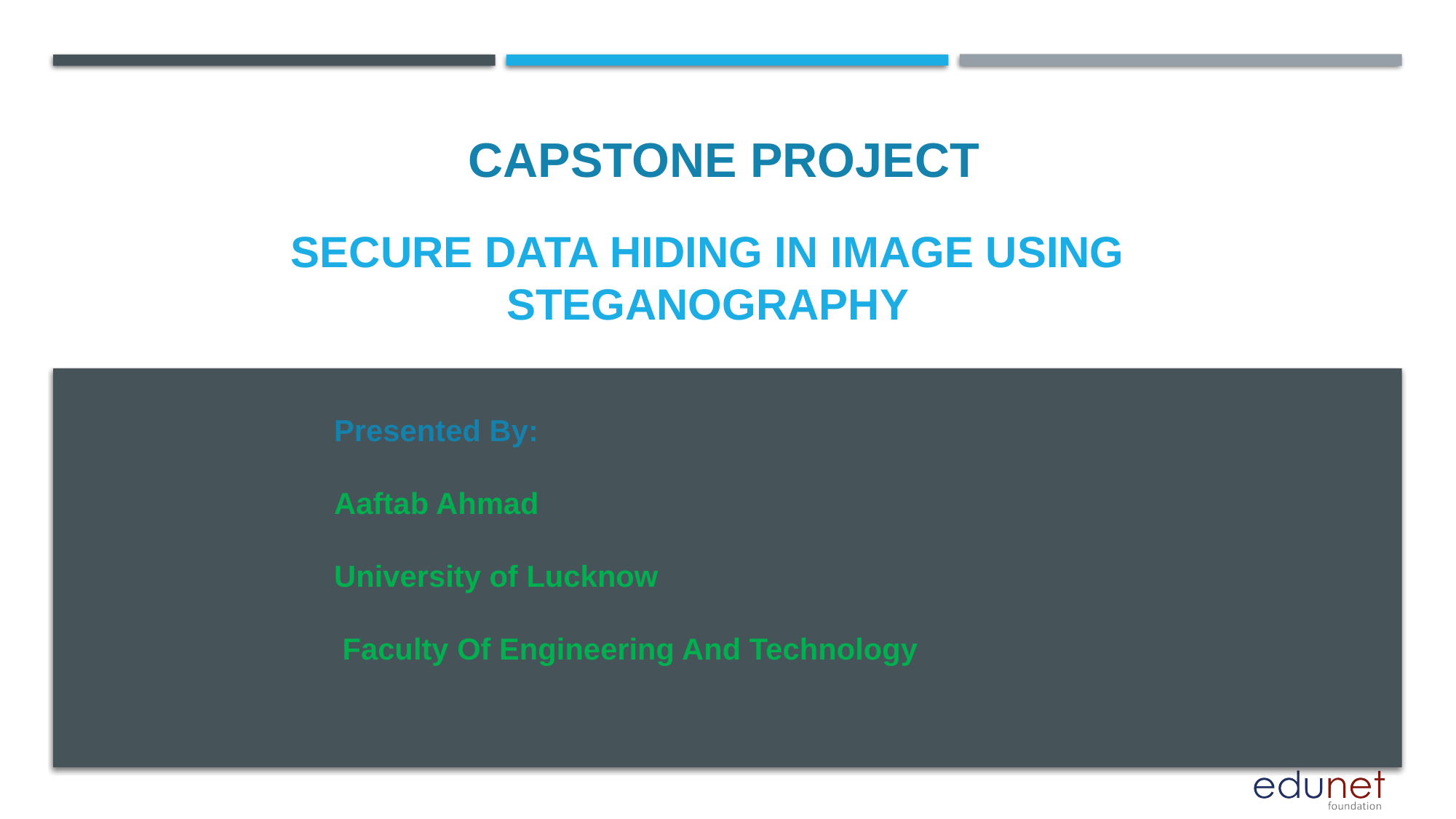

CAPSTONE PROJECT
# Secure data hiding in image using steganography
Presented By:

Aaftab Ahmad

University of Lucknow

 Faculty Of Engineering And Technology